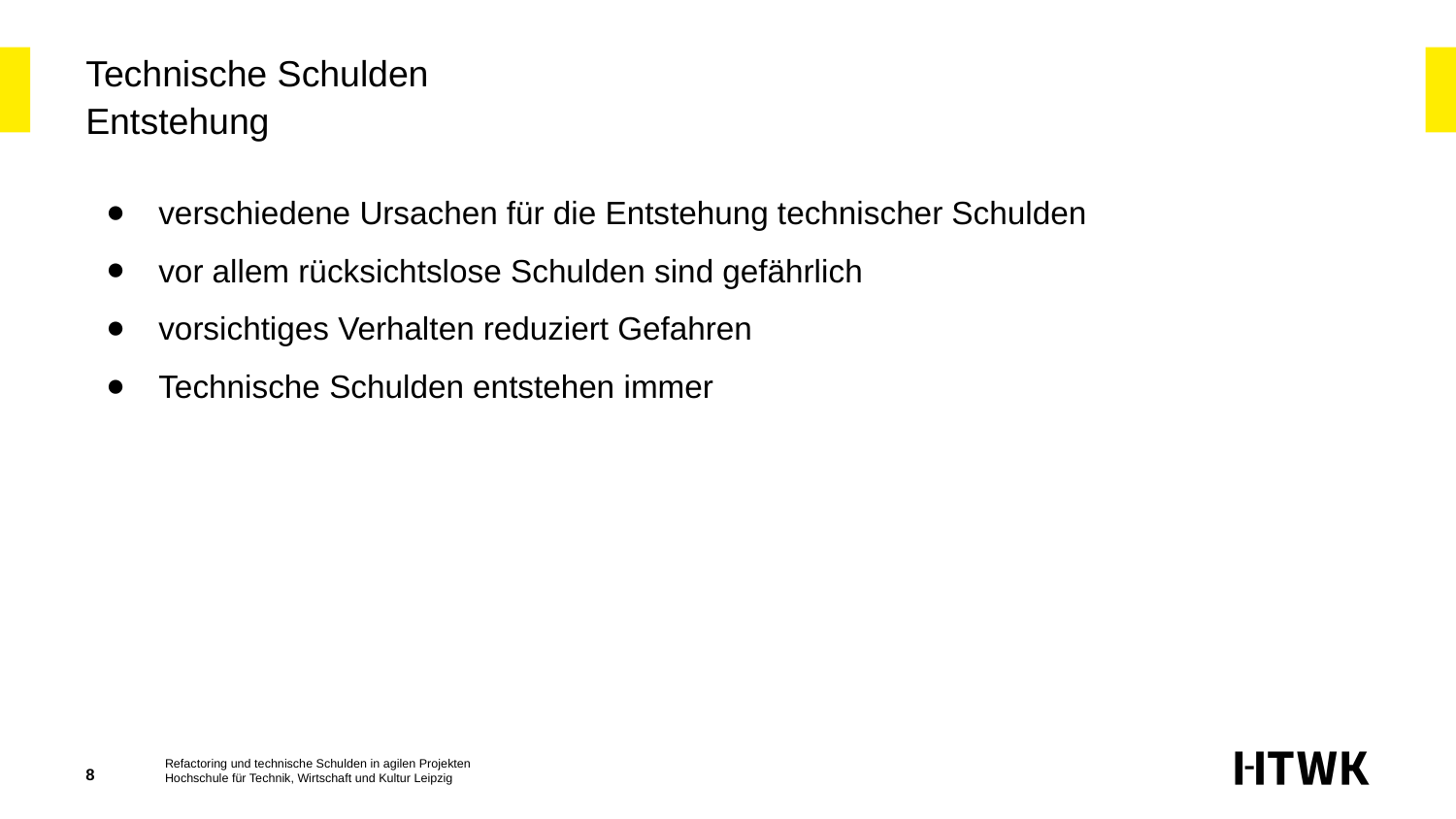

# Technische Schulden
Entstehung
verschiedene Ursachen für die Entstehung technischer Schulden
vor allem rücksichtslose Schulden sind gefährlich
vorsichtiges Verhalten reduziert Gefahren
Technische Schulden entstehen immer
8